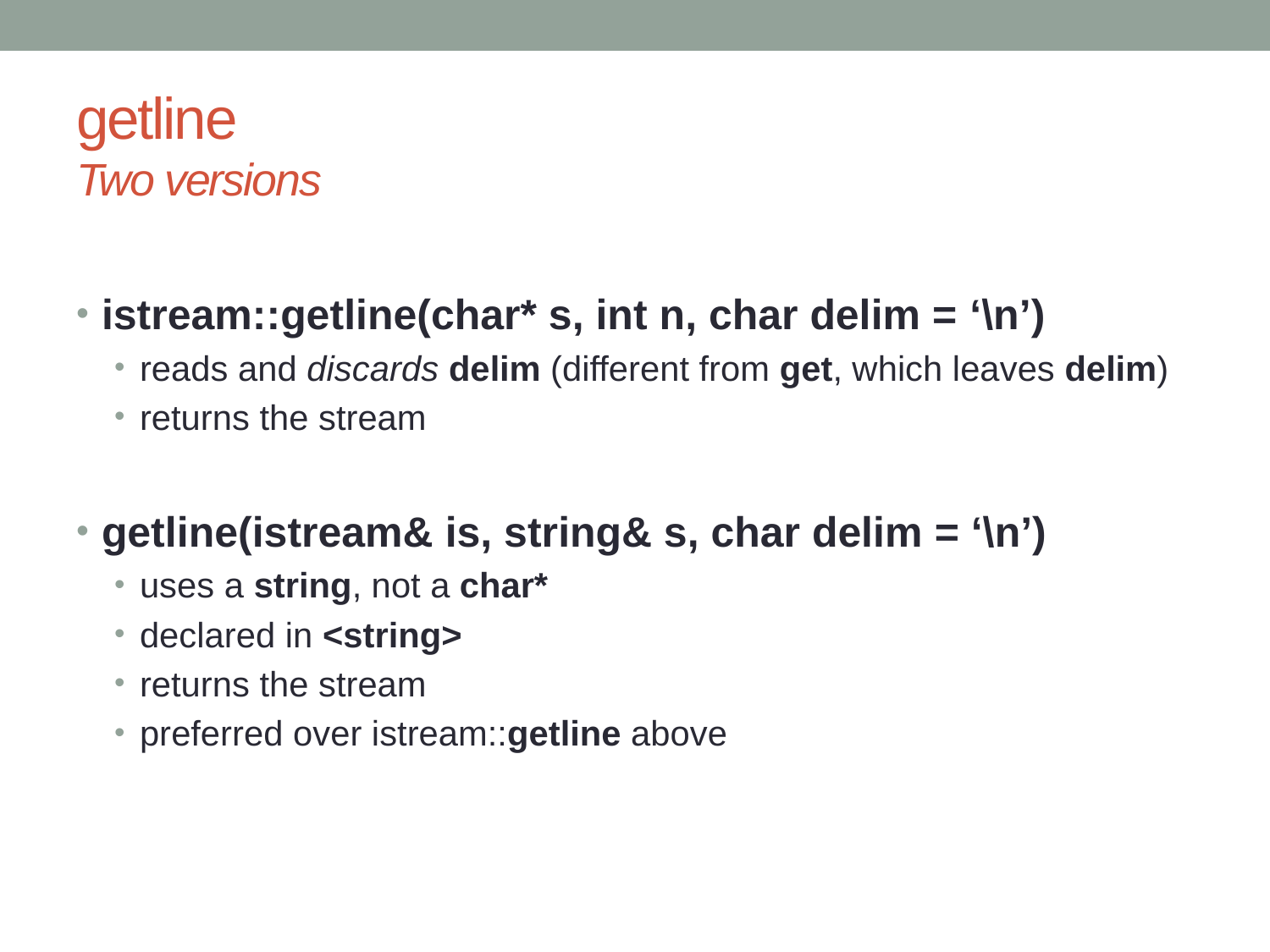

# getline Two versions

istream::getline(char* s, int n, char delim = ‘\n’)
reads and discards delim (different from get, which leaves delim)
returns the stream

getline(istream& is, string& s, char delim = ‘\n’)
uses a string, not a char*
declared in <string>
returns the stream
preferred over istream::getline above